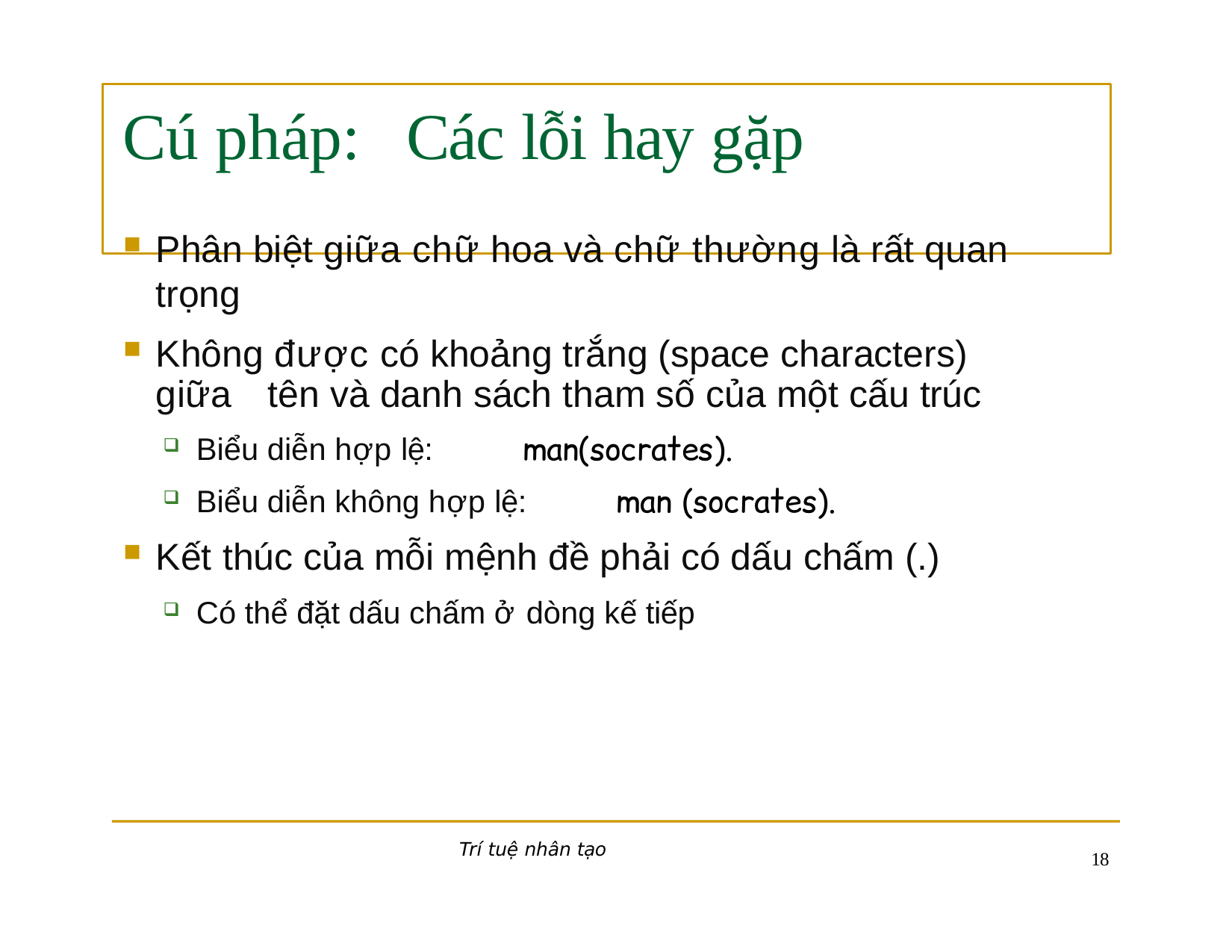

# Cú pháp:	Các lỗi hay gặp
Phân biệt giữa chữ hoa và chữ thường là rất quan trọng
Không được có khoảng trắng (space characters) giữa 	tên và danh sách tham số của một cấu trúc
Biểu diễn hợp lệ:	man(socrates).
Biểu diễn không hợp lệ:	man (socrates).
Kết thúc của mỗi mệnh đề phải có dấu chấm (.)
Có thể đặt dấu chấm ở dòng kế tiếp

Trí tuệ nhân tạo
18